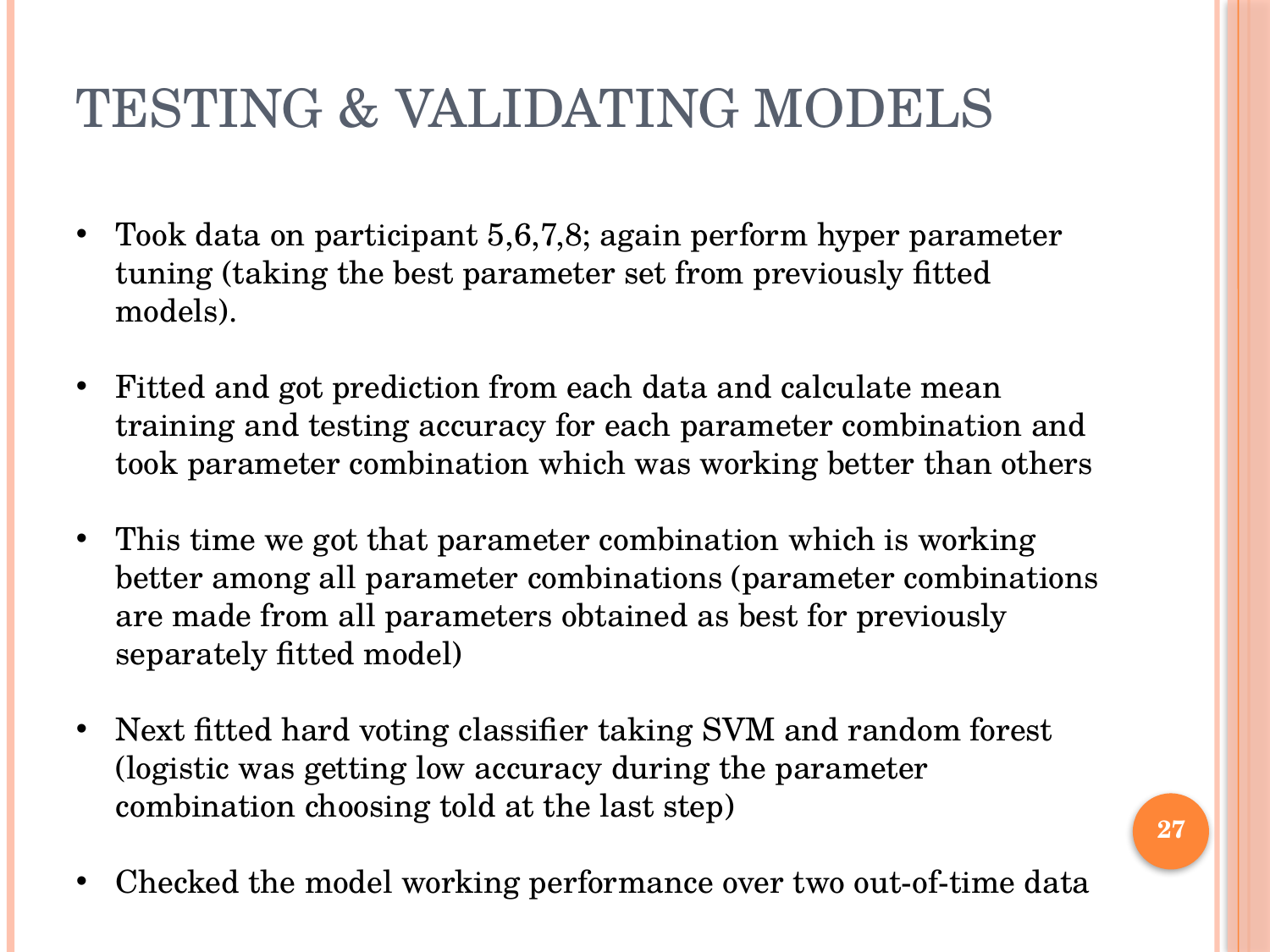

# Testing & Validating Models
Took data on participant 5,6,7,8; again perform hyper parameter tuning (taking the best parameter set from previously fitted models).

Fitted and got prediction from each data and calculate mean training and testing accuracy for each parameter combination and took parameter combination which was working better than others

This time we got that parameter combination which is working better among all parameter combinations (parameter combinations are made from all parameters obtained as best for previously separately fitted model)

Next fitted hard voting classifier taking SVM and random forest (logistic was getting low accuracy during the parameter combination choosing told at the last step)

Checked the model working performance over two out-of-time data

27